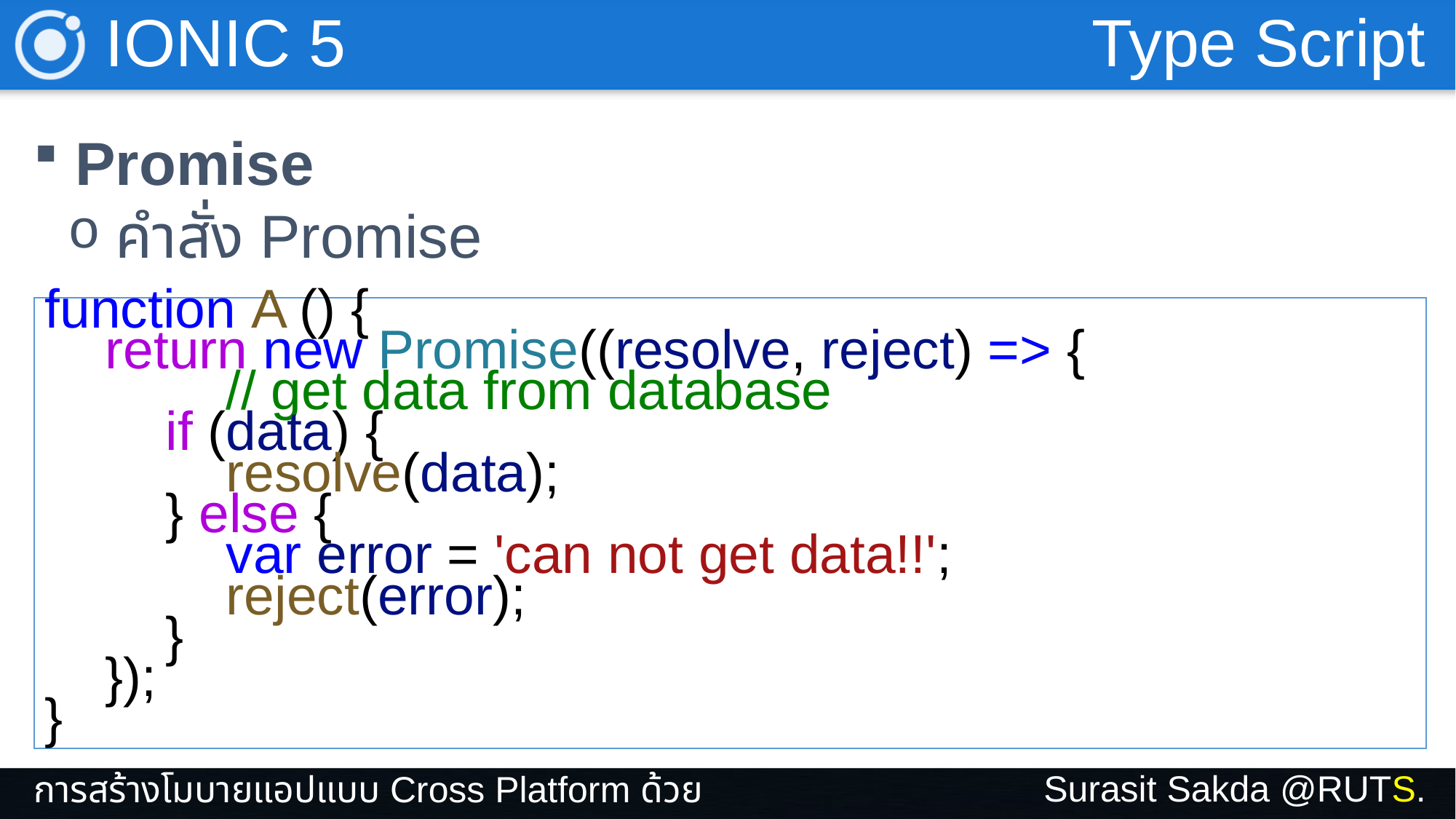

IONIC 5
Type Script
Promise
คำสั่ง Promise
function A () {
    return new Promise((resolve, reject) => {
            // get data from database
        if (data) {
            resolve(data);
        } else {
            var error = 'can not get data!!';
            reject(error);
        }
    });
}
Surasit Sakda @RUTS.
การสร้างโมบายแอปแบบ Cross Platform ด้วย IONIC 5